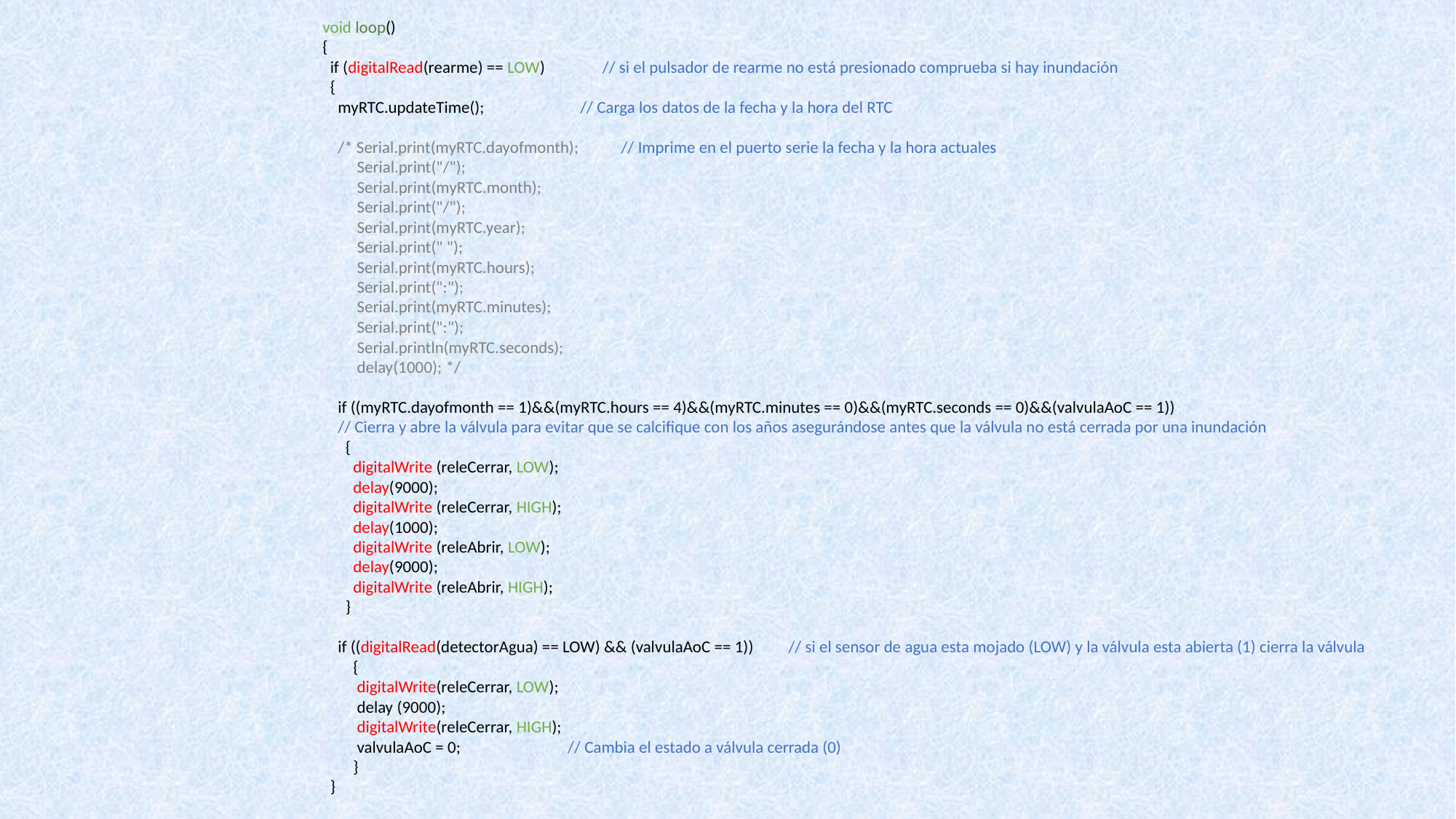

void loop()
{
  if (digitalRead(rearme) == LOW)               // si el pulsador de rearme no está presionado comprueba si hay inundación
  {
    myRTC.updateTime();                         // Carga los datos de la fecha y la hora del RTC

    /* Serial.print(myRTC.dayofmonth);           // Imprime en el puerto serie la fecha y la hora actuales
         Serial.print("/");
         Serial.print(myRTC.month);
         Serial.print("/");
         Serial.print(myRTC.year);
         Serial.print(" ");
         Serial.print(myRTC.hours);
         Serial.print(":");
         Serial.print(myRTC.minutes);
         Serial.print(":");
         Serial.println(myRTC.seconds);
         delay(1000); */

    if ((myRTC.dayofmonth == 1)&&(myRTC.hours == 4)&&(myRTC.minutes == 0)&&(myRTC.seconds == 0)&&(valvulaAoC == 1))
    // Cierra y abre la válvula para evitar que se calcifique con los años asegurándose antes que la válvula no está cerrada por una inundación
      {
        digitalWrite (releCerrar, LOW);
        delay(9000);
        digitalWrite (releCerrar, HIGH);
        delay(1000);
        digitalWrite (releAbrir, LOW);
        delay(9000);
        digitalWrite (releAbrir, HIGH);
      }

    if ((digitalRead(detectorAgua) == LOW) && (valvulaAoC == 1))         // si el sensor de agua esta mojado (LOW) y la válvula esta abierta (1) cierra la válvula
        {
         digitalWrite(releCerrar, LOW);
         delay (9000);
         digitalWrite(releCerrar, HIGH);
         valvulaAoC = 0;                            // Cambia el estado a válvula cerrada (0)
        }
  }